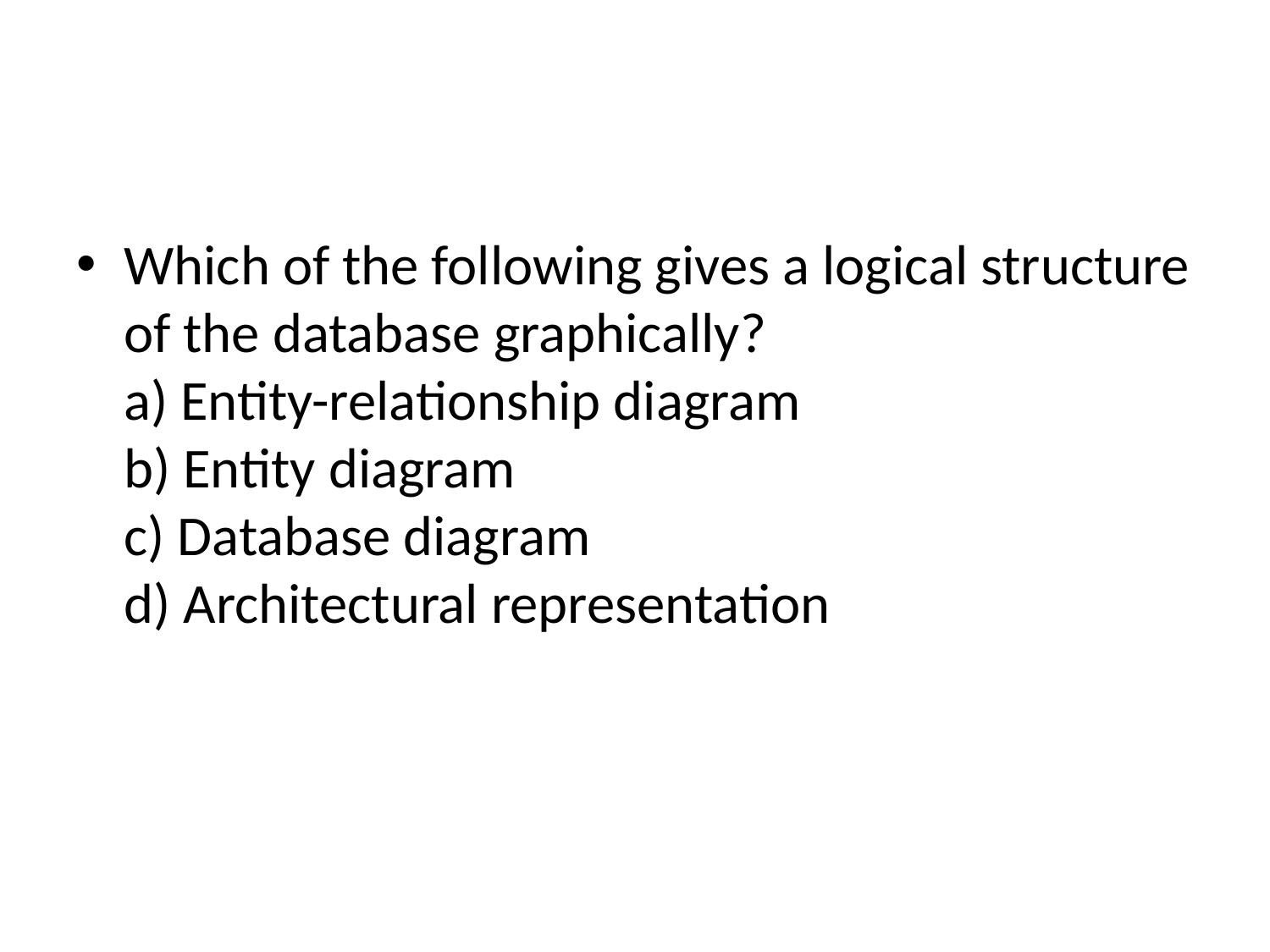

#
Which of the following gives a logical structure of the database graphically?
a) Entity-relationship diagram
b) Entity diagram
c) Database diagram
d) Architectural representation